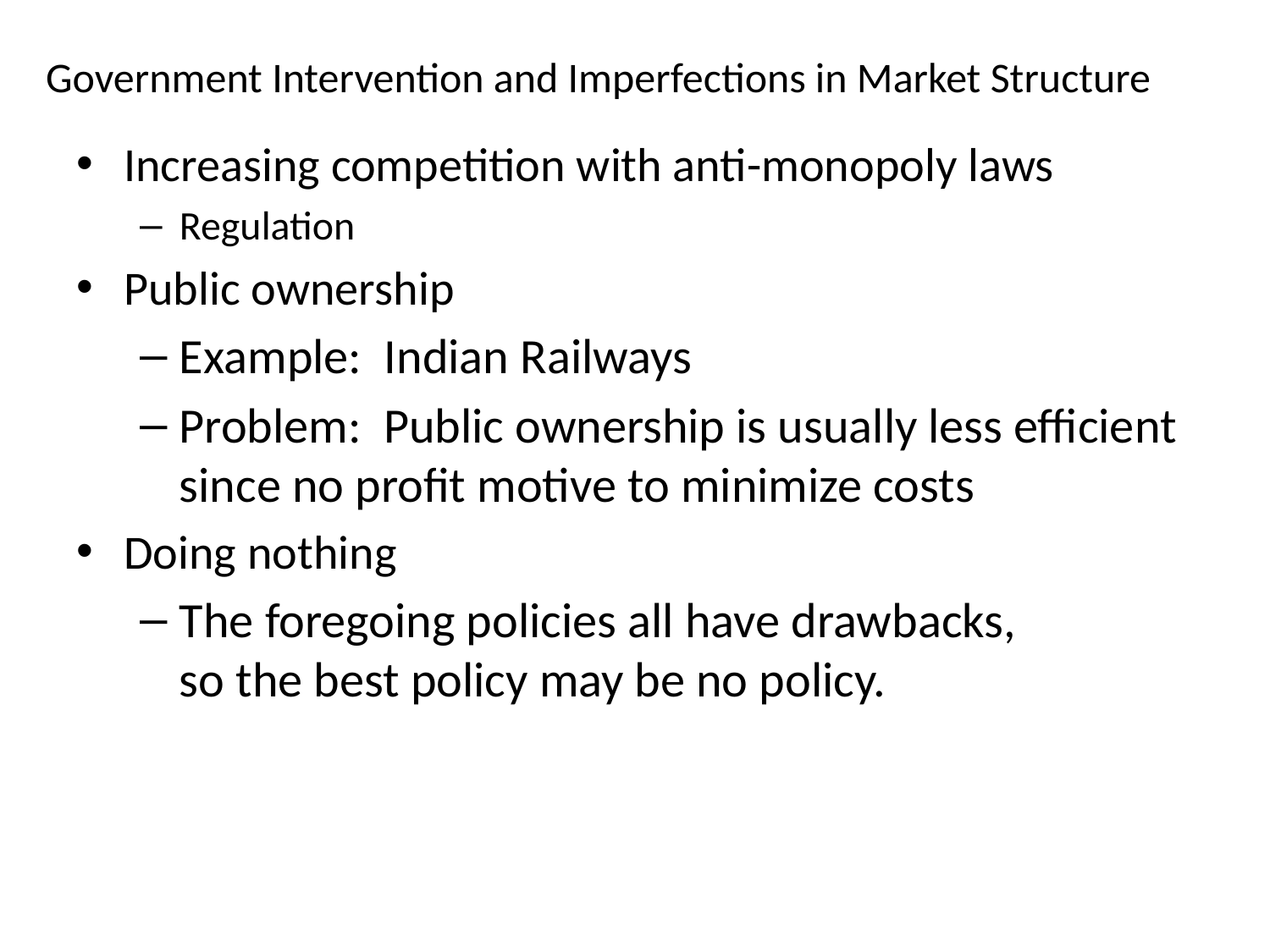

# Government Intervention and Imperfections in Market Structure
Increasing competition with anti-monopoly laws
Regulation
Public ownership
Example:  Indian Railways
Problem:  Public ownership is usually less efficient since no profit motive to minimize costs
Doing nothing
The foregoing policies all have drawbacks,
so the best policy may be no policy.